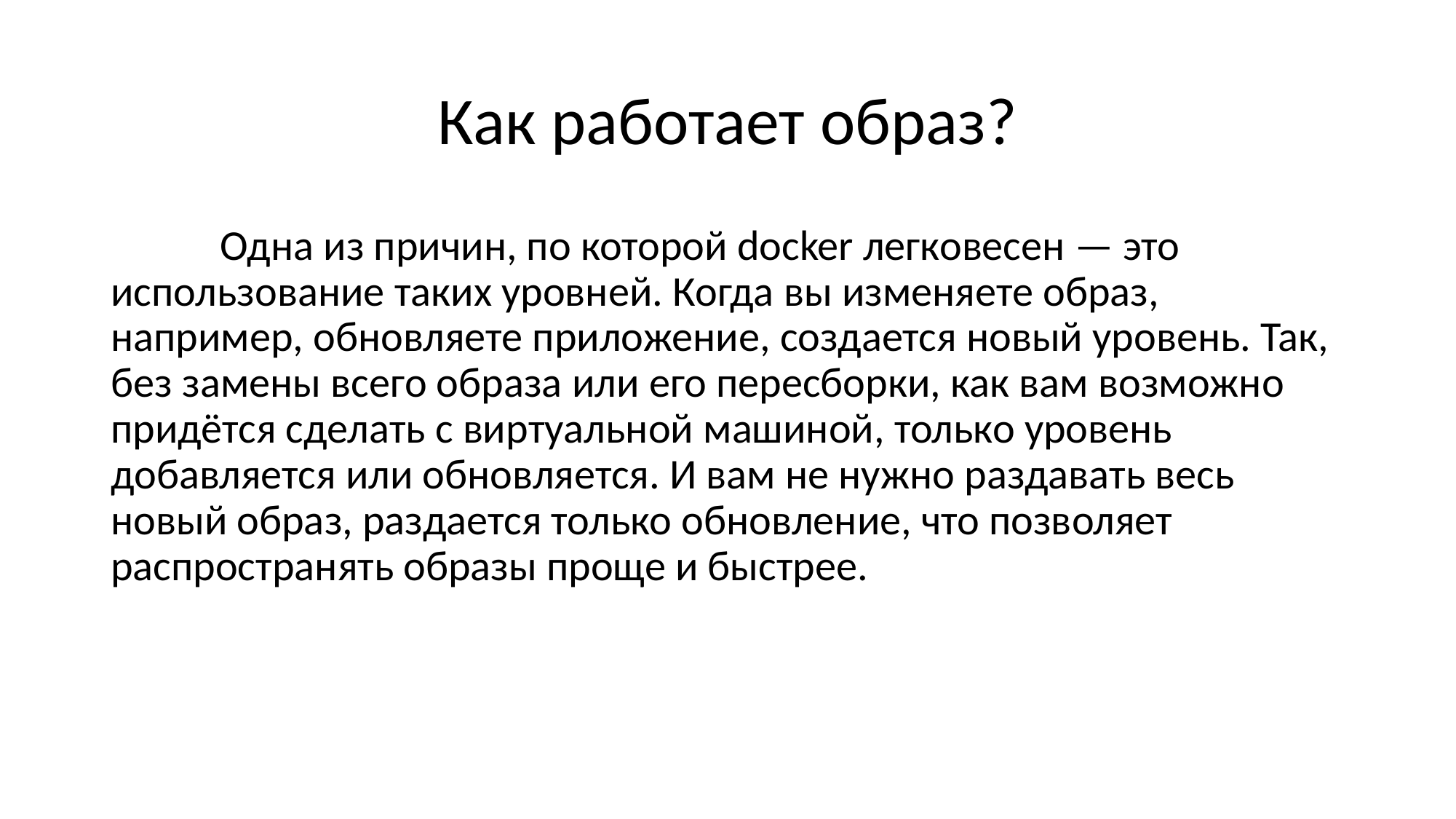

# Как работает образ?
	Одна из причин, по которой docker легковесен — это использование таких уровней. Когда вы изменяете образ, например, обновляете приложение, создается новый уровень. Так, без замены всего образа или его пересборки, как вам возможно придётся сделать с виртуальной машиной, только уровень добавляется или обновляется. И вам не нужно раздавать весь новый образ, раздается только обновление, что позволяет распространять образы проще и быстрее.